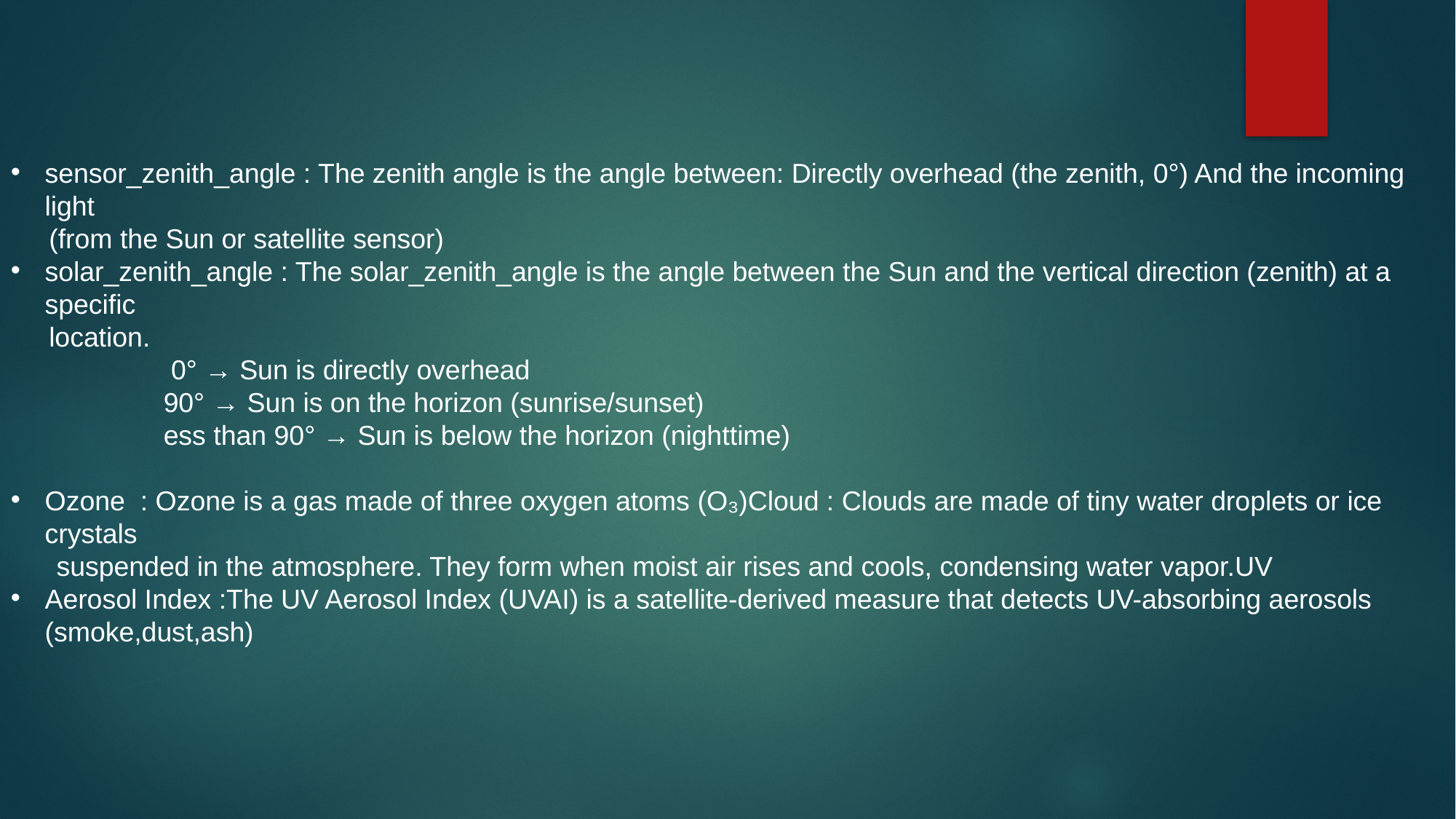

sensor_zenith_angle : The zenith angle is the angle between: Directly overhead (the zenith, 0°) And the incoming light
     (from the Sun or satellite sensor)
solar_zenith_angle : The solar_zenith_angle is the angle between the Sun and the vertical direction (zenith) at a specific
     location.
                     0° → Sun is directly overhead
                    90° → Sun is on the horizon (sunrise/sunset)
                    ess than 90° → Sun is below the horizon (nighttime)
Ozone  : Ozone is a gas made of three oxygen atoms (O₃)Cloud : Clouds are made of tiny water droplets or ice crystals
      suspended in the atmosphere. They form when moist air rises and cools, condensing water vapor.UV
Aerosol Index :The UV Aerosol Index (UVAI) is a satellite-derived measure that detects UV-absorbing aerosols (smoke,dust,ash)